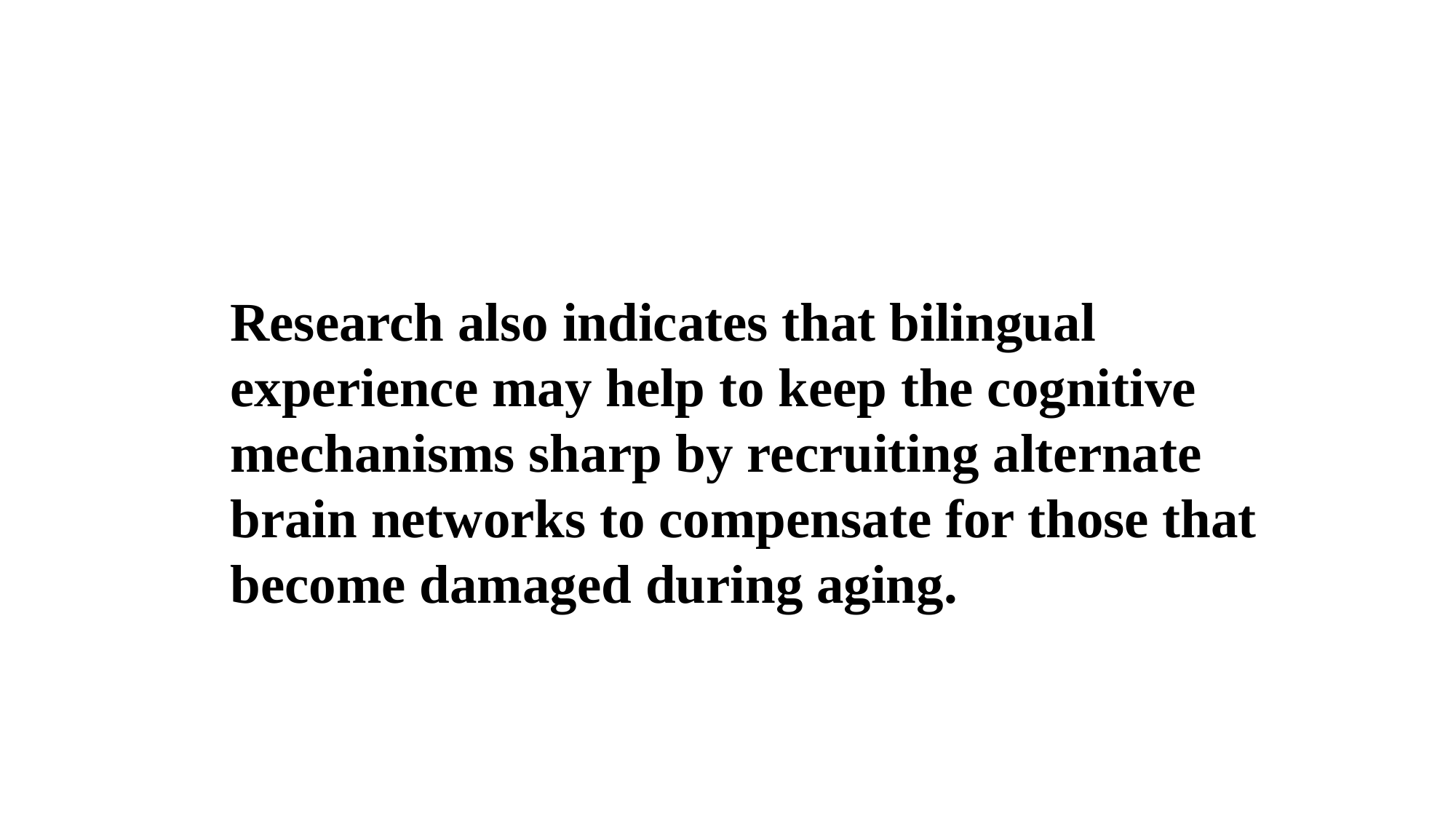

Research also indicates that bilingual experience may help to keep the cognitive mechanisms sharp by recruiting alternate brain networks to compensate for those that become damaged during aging.